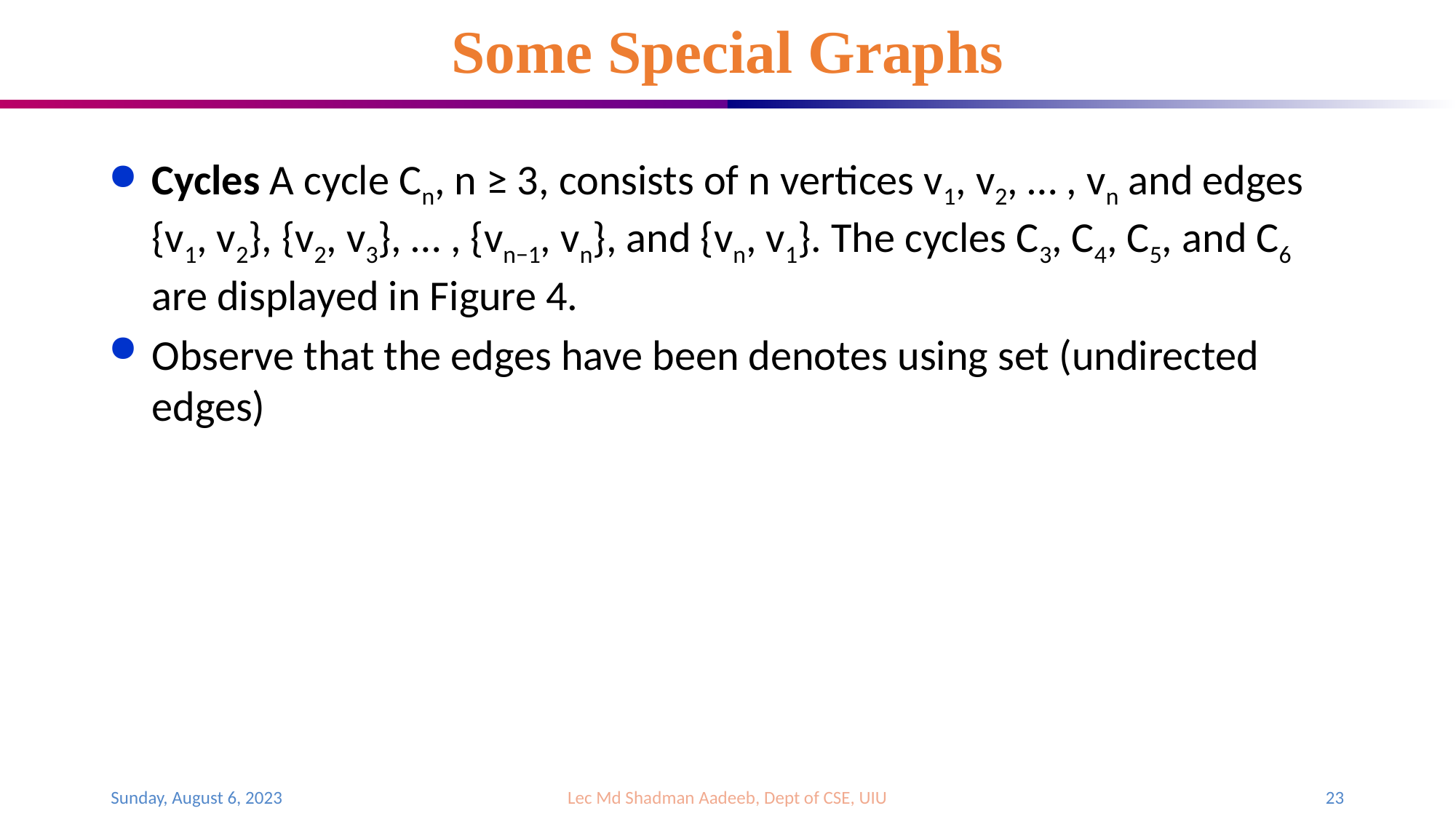

# Some Special Graphs
Cycles A cycle Cn, n ≥ 3, consists of n vertices v1, v2, … , vn and edges {v1, v2}, {v2, v3}, … , {vn−1, vn}, and {vn, v1}. The cycles C3, C4, C5, and C6 are displayed in Figure 4.
Observe that the edges have been denotes using set (undirected edges)
Sunday, August 6, 2023
Lec Md Shadman Aadeeb, Dept of CSE, UIU
23